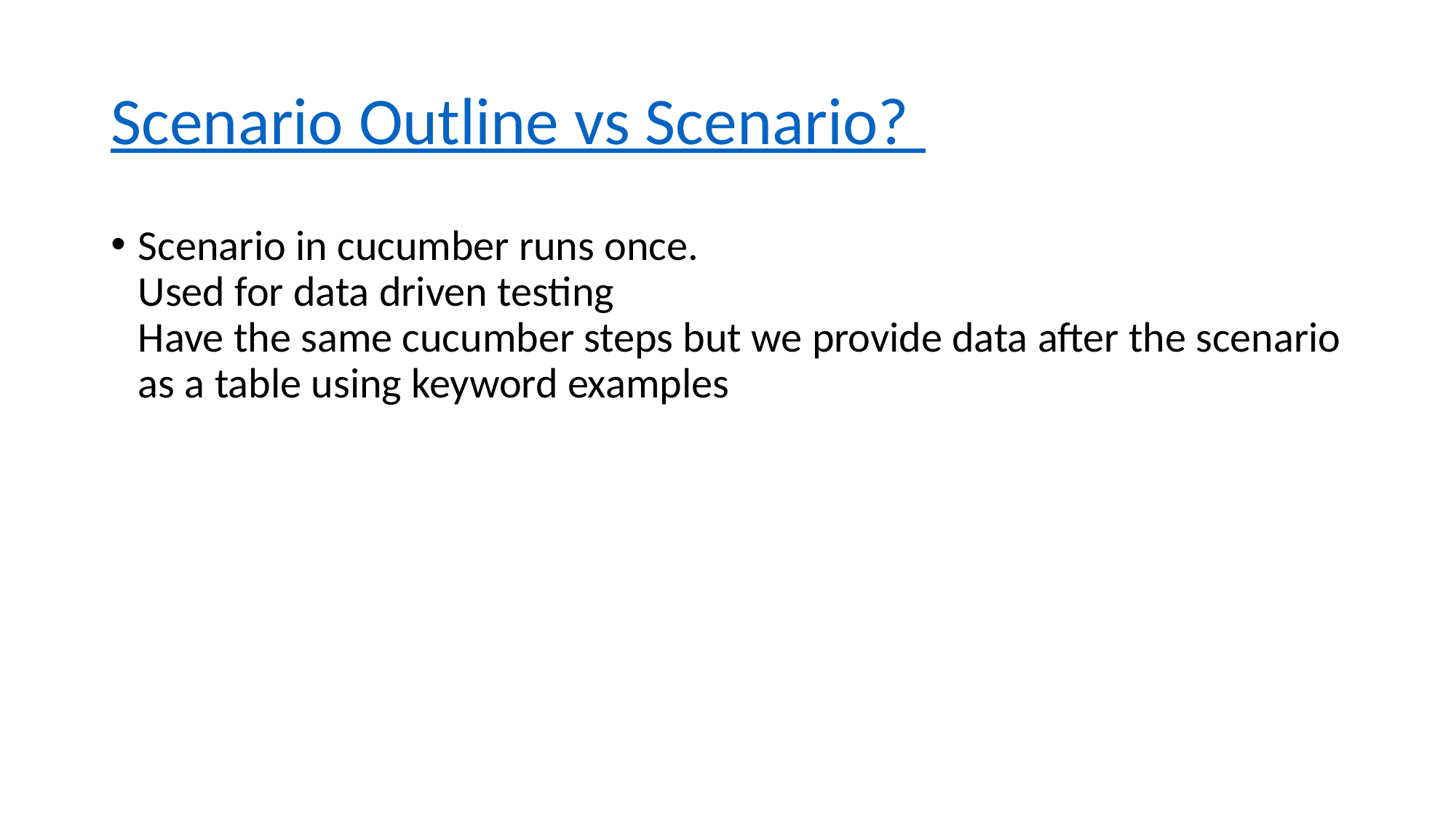

# Scenario Outline vs Scenario?
Scenario in cucumber runs once.
Used for data driven testing
Have the same cucumber steps but we provide data after the scenario as a table using keyword examples